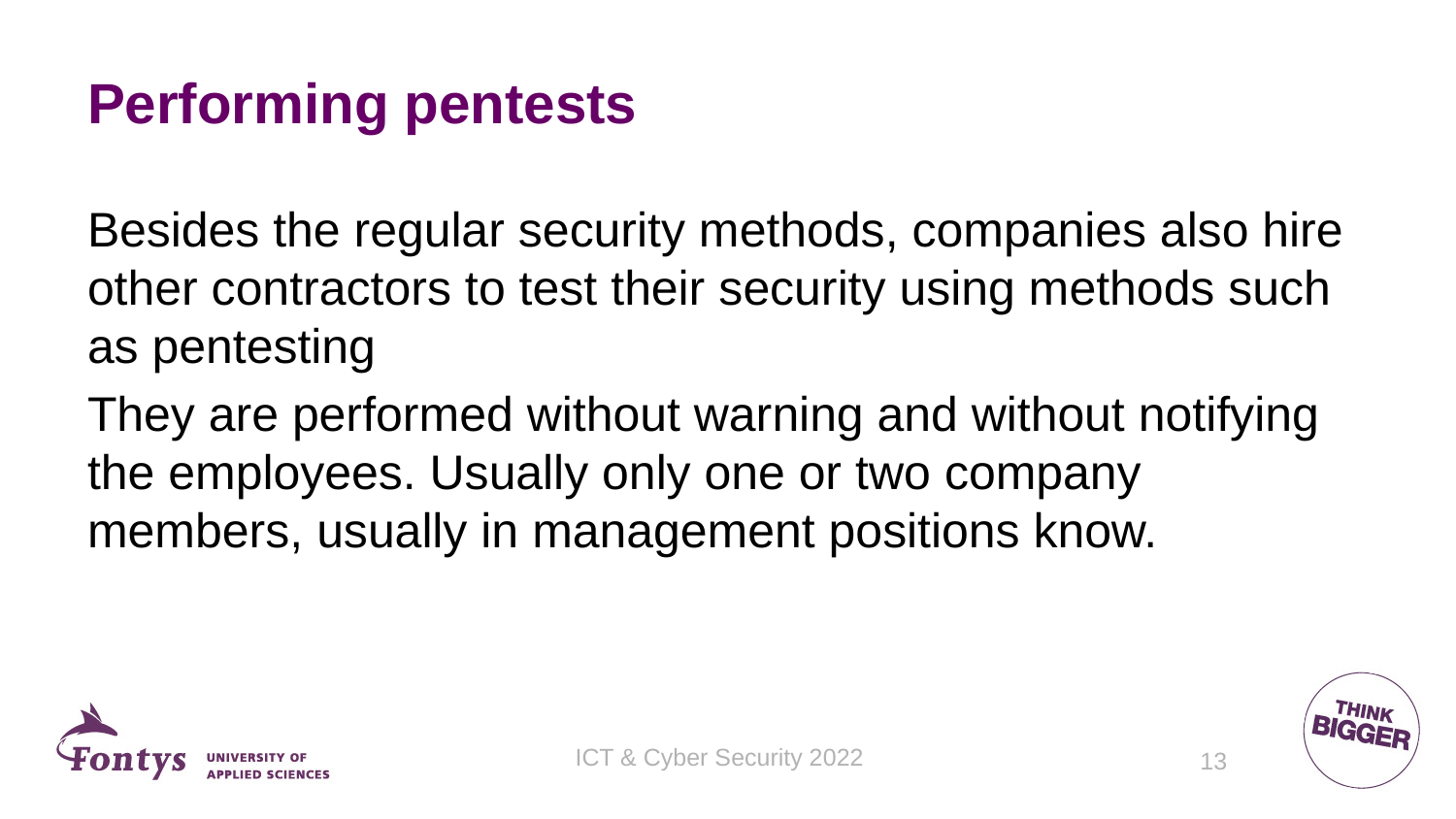

# Performing pentests
Besides the regular security methods, companies also hire other contractors to test their security using methods such as pentesting
They are performed without warning and without notifying the employees. Usually only one or two company members, usually in management positions know.
ICT & Cyber Security 2022
13